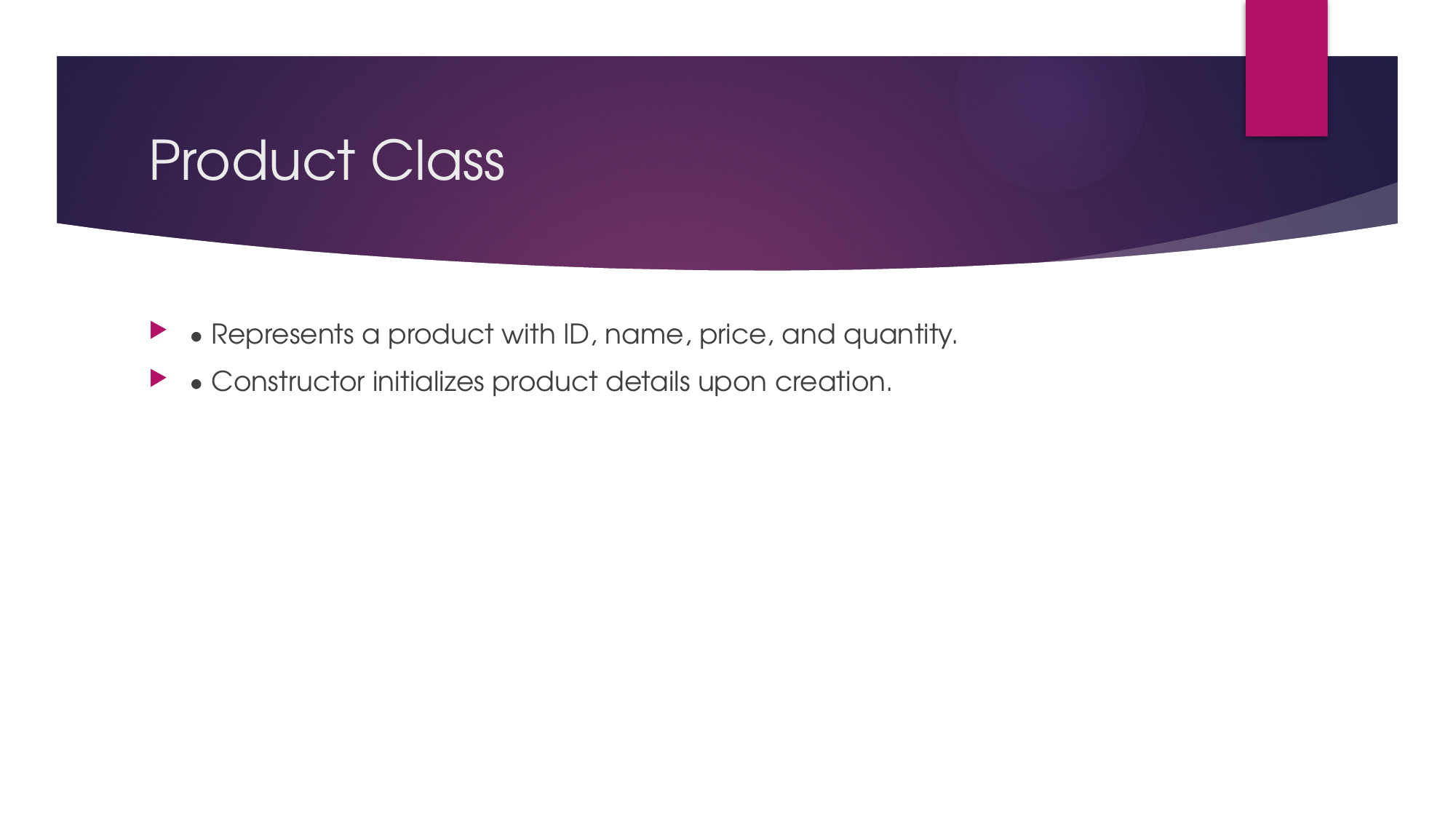

# Product Class
• Represents a product with ID, name, price, and quantity.
• Constructor initializes product details upon creation.